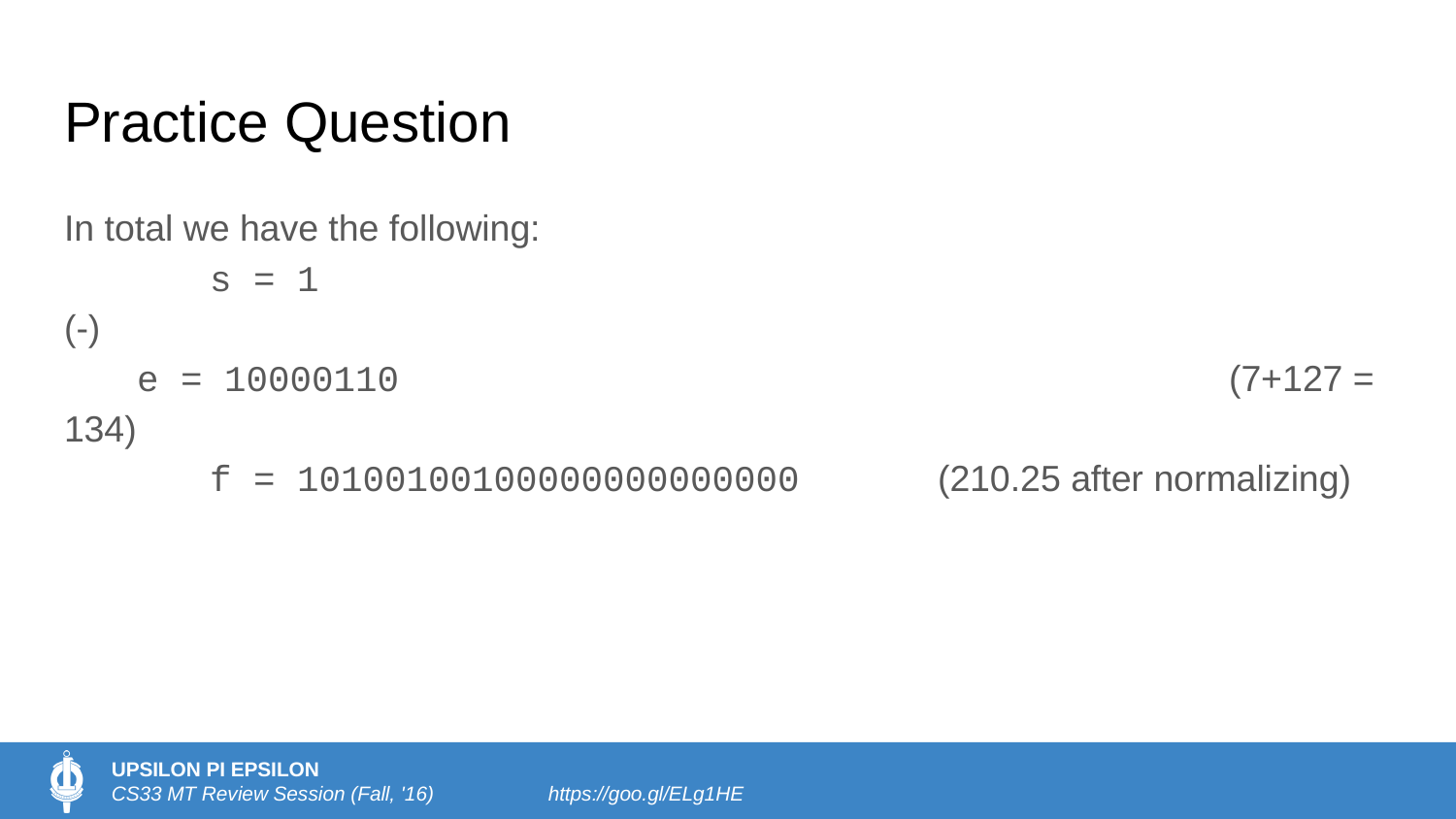

# Practice Question
In total we have the following:
	s = 1								(-)
e = 10000110						(7+127 = 134)
	f = 10100100100000000000000	(210.25 after normalizing)